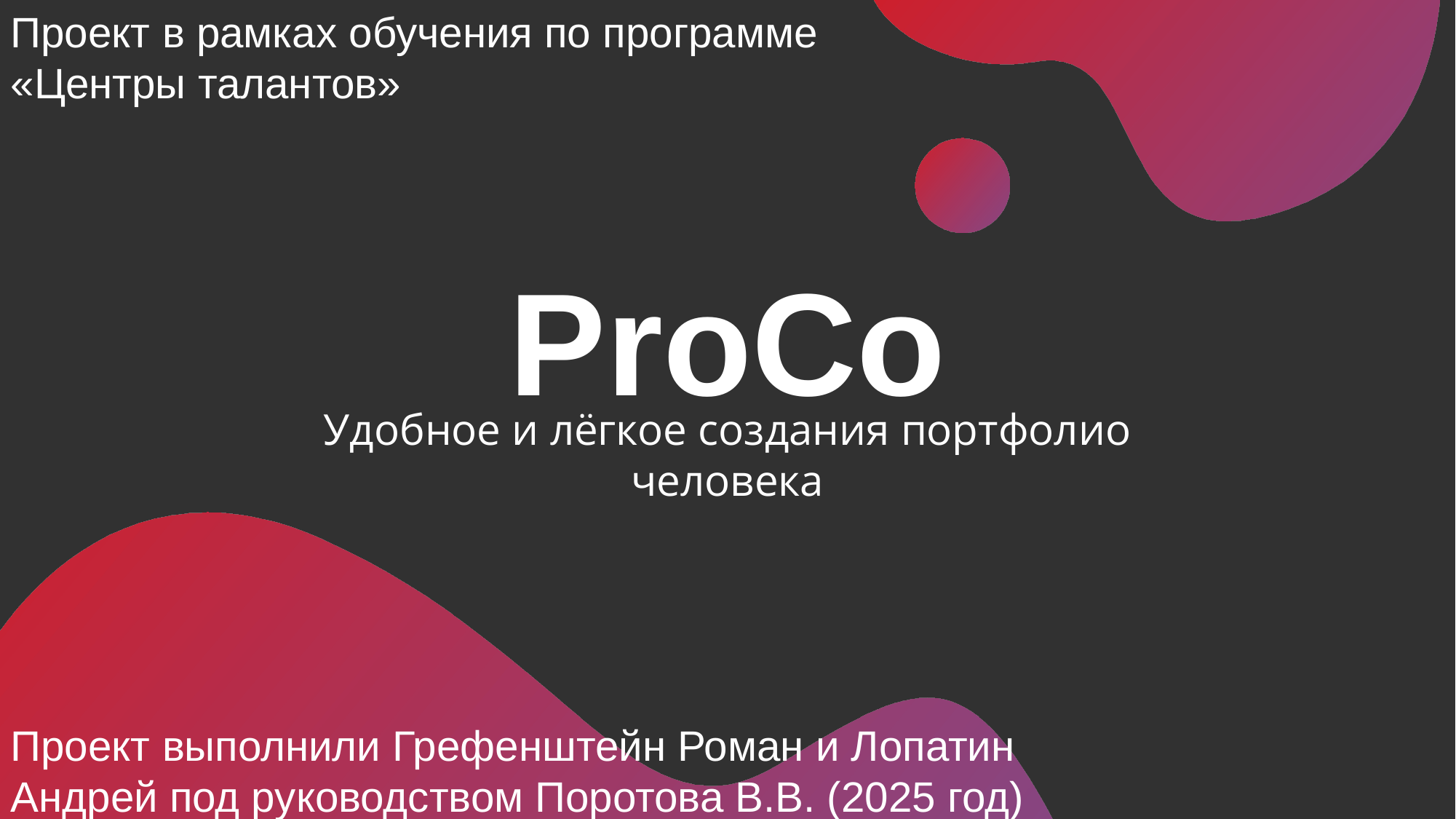

Проект в рамках обучения по программе «Центры талантов»

ProCo
Удобное и лёгкое создания портфолио
человека

Проект выполнили Грефенштейн Роман и Лопатин Андрей под руководством Поротова В.В. (2025 год)